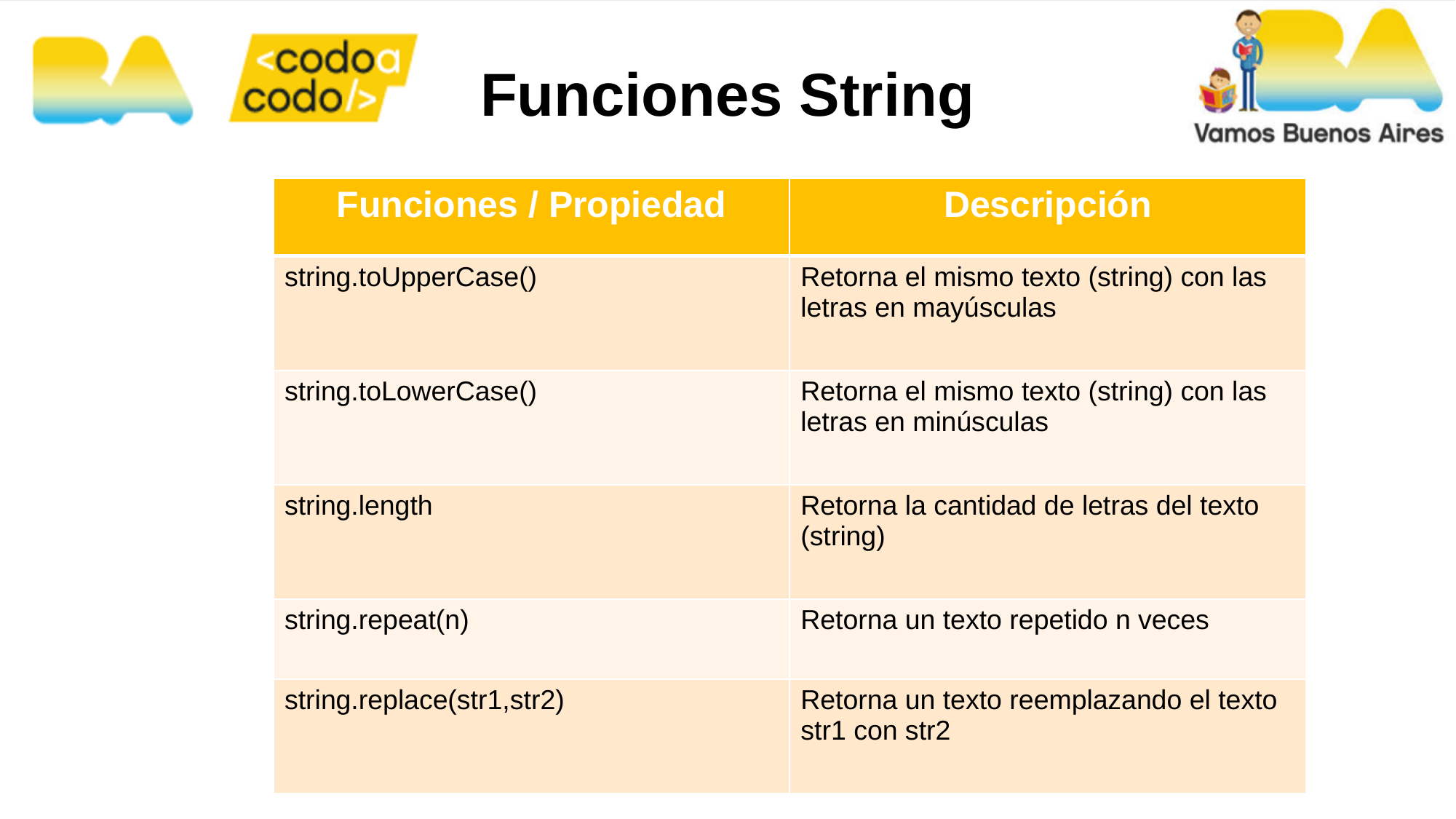

Funciones String
| Funciones / Propiedad | Descripción |
| --- | --- |
| string.toUpperCase() | Retorna el mismo texto (string) con las letras en mayúsculas |
| string.toLowerCase() | Retorna el mismo texto (string) con las letras en minúsculas |
| string.length | Retorna la cantidad de letras del texto (string) |
| string.repeat(n) | Retorna un texto repetido n veces |
| string.replace(str1,str2) | Retorna un texto reemplazando el texto str1 con str2 |